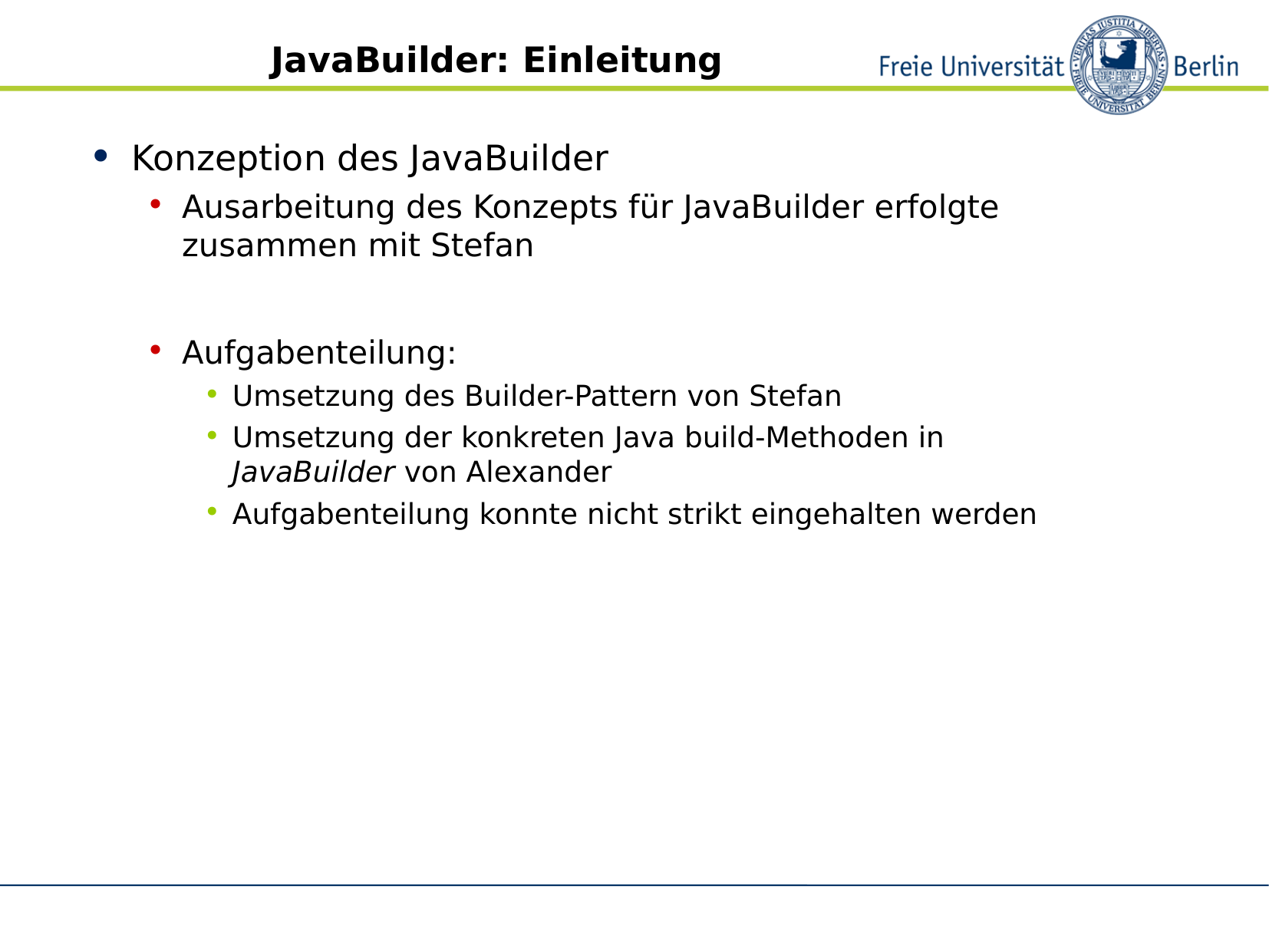

JavaBuilder: Einleitung
Konzeption des JavaBuilder
Ausarbeitung des Konzepts für JavaBuilder erfolgte zusammen mit Stefan

Aufgabenteilung:
Umsetzung des Builder-Pattern von Stefan
Umsetzung der konkreten Java build-Methoden in JavaBuilder von Alexander
Aufgabenteilung konnte nicht strikt eingehalten werden